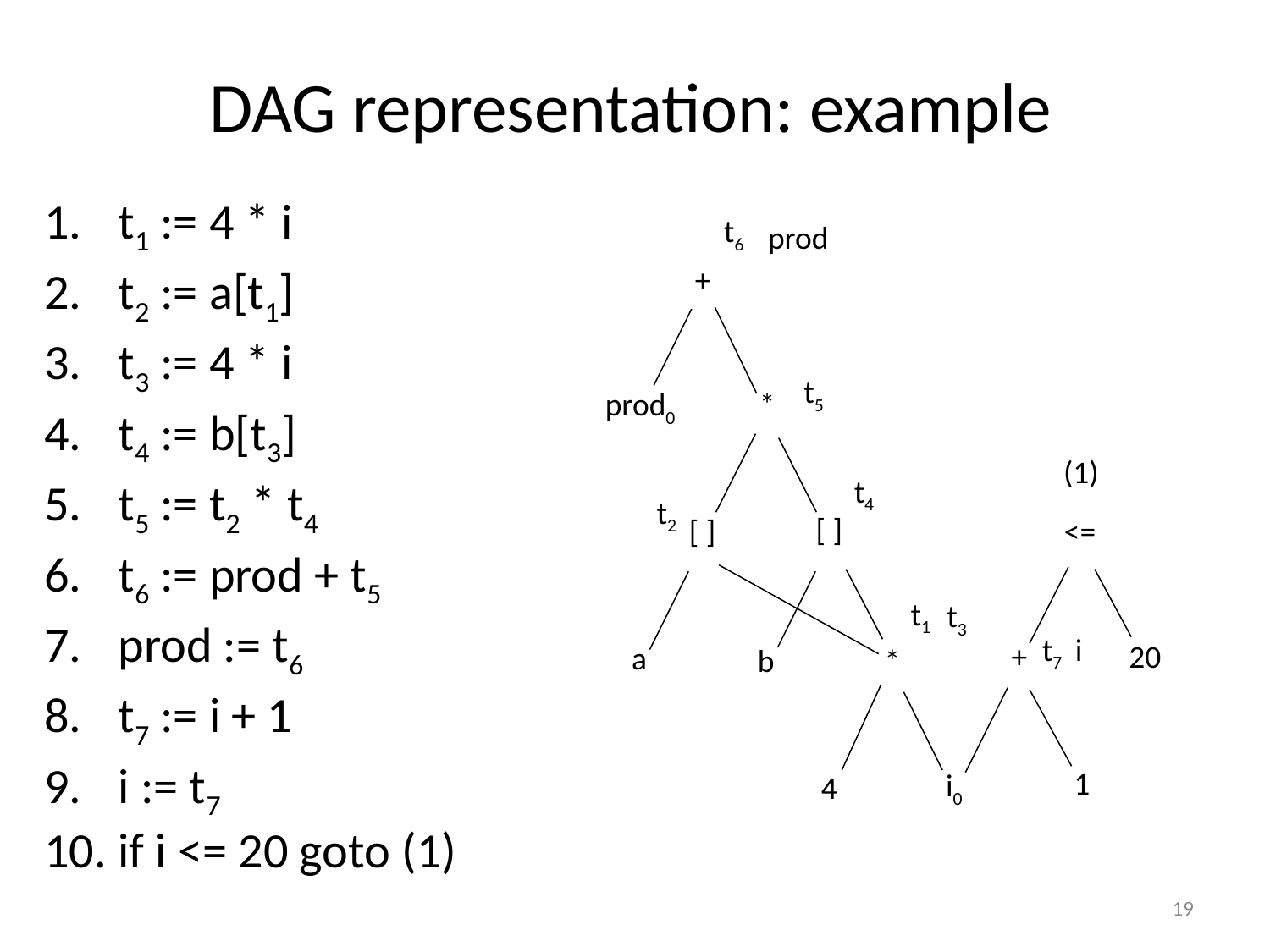

DAG representation: example
t1 := 4 * i
t2 := a[t1]
t3 := 4 * i
t4 := b[t3]
t5 := t2 * t4
t6 := prod + t5
prod := t6
t7 := i + 1
i := t7
if i <= 20 goto (1)
t6
prod
+

t5
prod0
*

(1)
t4
t2
[ ]
[ ]
<=

t1
t3
t7
i
+
20
a
b
*

1
i0
4
19